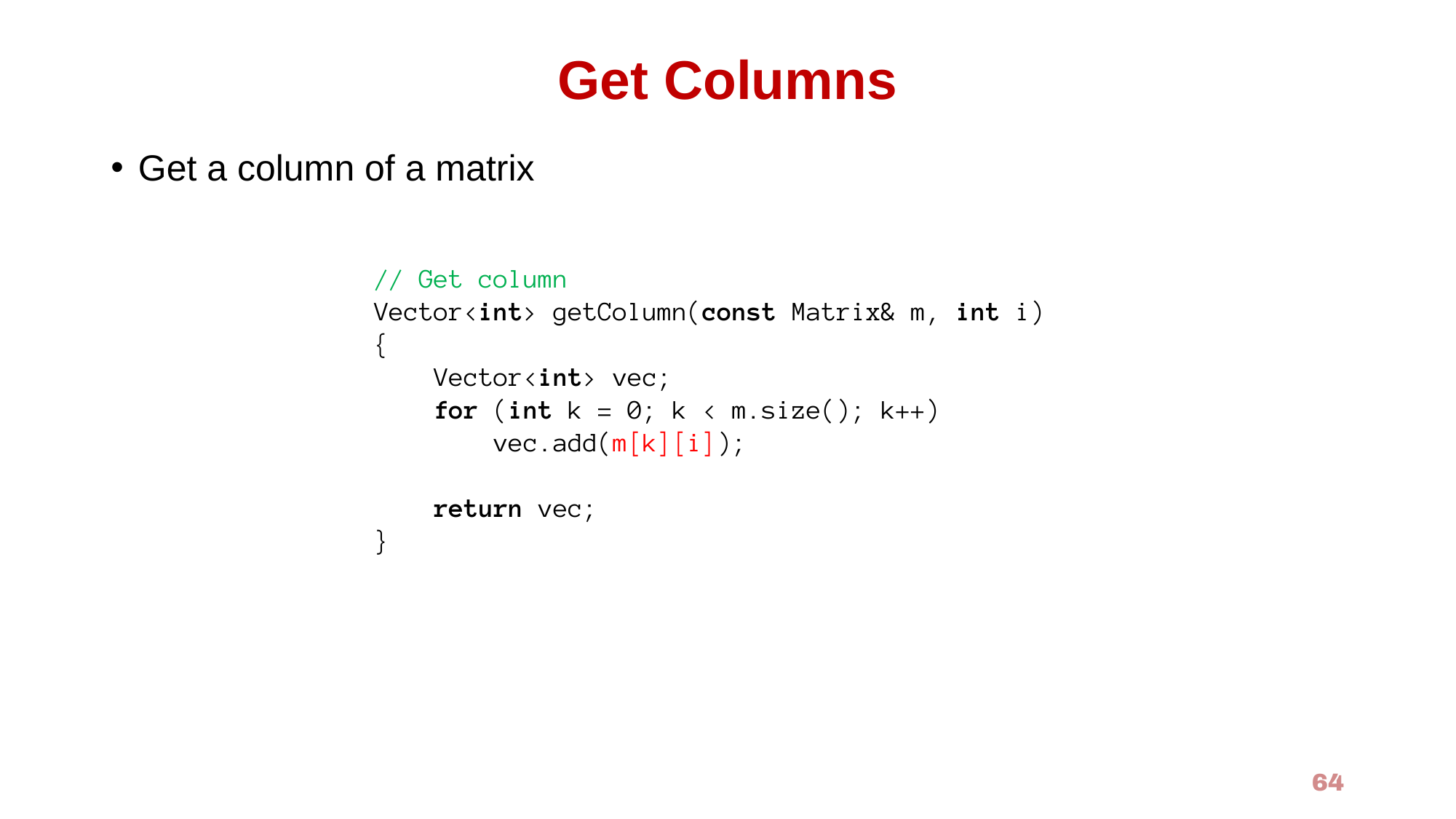

# Get Columns
Get a column of a matrix
// Get column
Vector<int> getColumn(const Matrix& m, int i)
{
    Vector<int> vec;
    for (int k = 0; k < m.size(); k++)
        vec.add(m[k][i]);

    return vec;
}
64